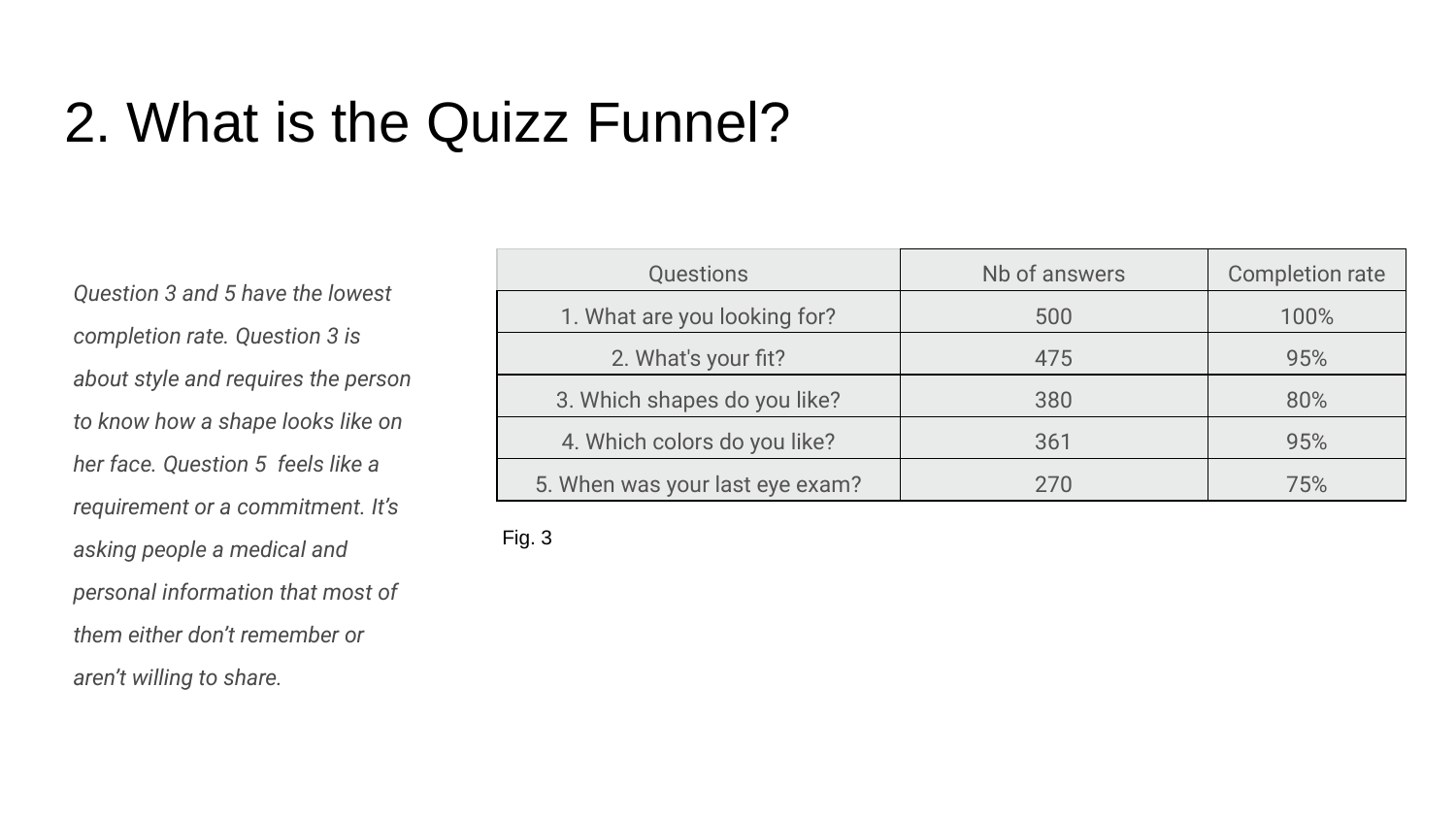

# 2. What is the Quizz Funnel?
Question 3 and 5 have the lowest completion rate. Question 3 is about style and requires the person to know how a shape looks like on her face. Question 5  feels like a requirement or a commitment. It’s asking people a medical and  personal information that most of them either don’t remember or aren’t willing to share.
| Questions | Nb of answers | Completion rate |
| --- | --- | --- |
| 1. What are you looking for? | 500 | 100% |
| 2. What's your fit? | 475 | 95% |
| 3. Which shapes do you like? | 380 | 80% |
| 4. Which colors do you like? | 361 | 95% |
| 5. When was your last eye exam? | 270 | 75% |
Fig. 3